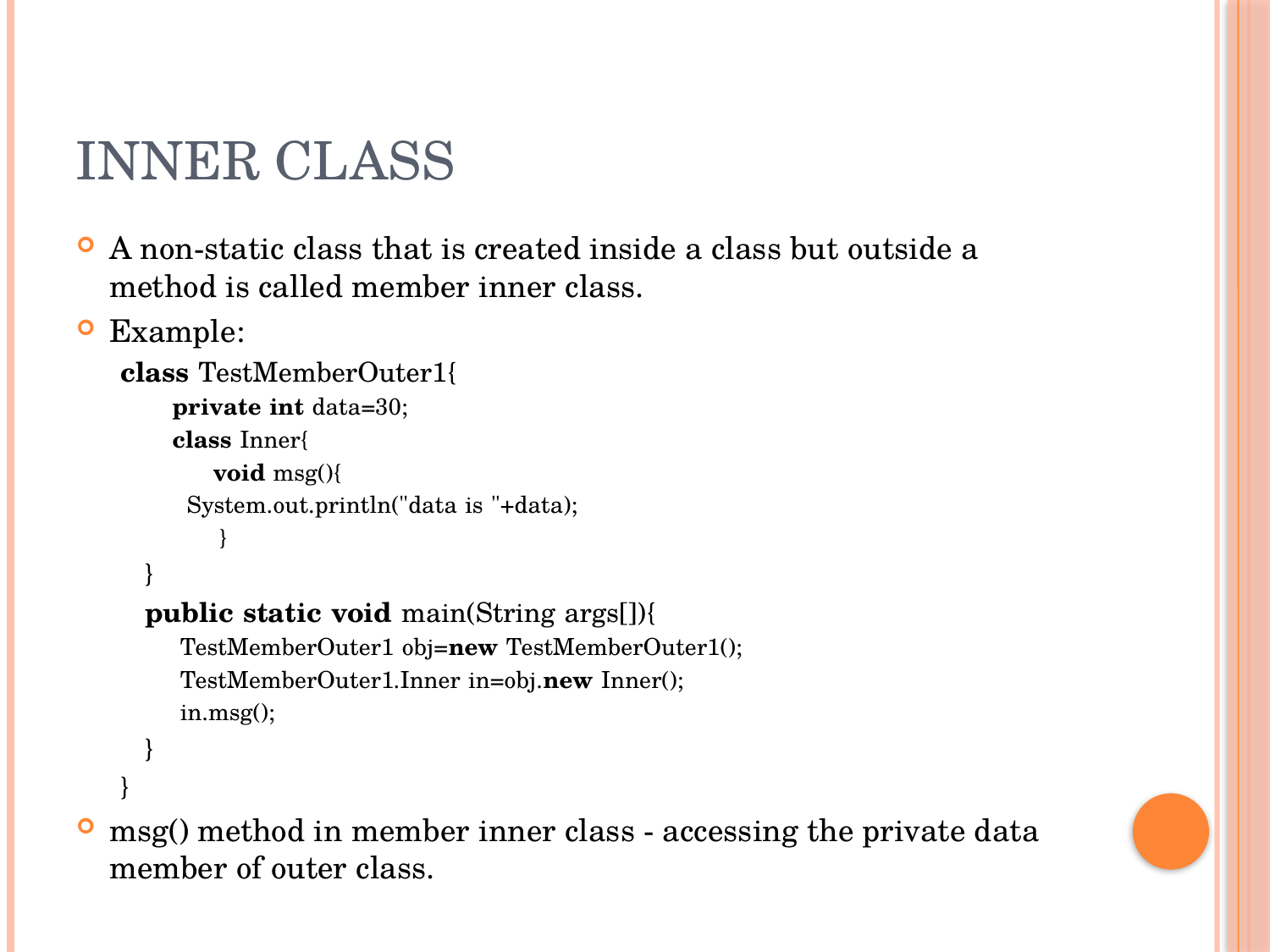

# Inner Class
A non-static class that is created inside a class but outside a method is called member inner class.
Example:
class TestMemberOuter1{
 private int data=30;
 class Inner{
  	    void msg(){
		System.out.println("data is "+data);
	     }
   }
   public static void main(String args[]){
  TestMemberOuter1 obj=new TestMemberOuter1();
  TestMemberOuter1.Inner in=obj.new Inner();
  in.msg();
   }
}
msg() method in member inner class - accessing the private data member of outer class.